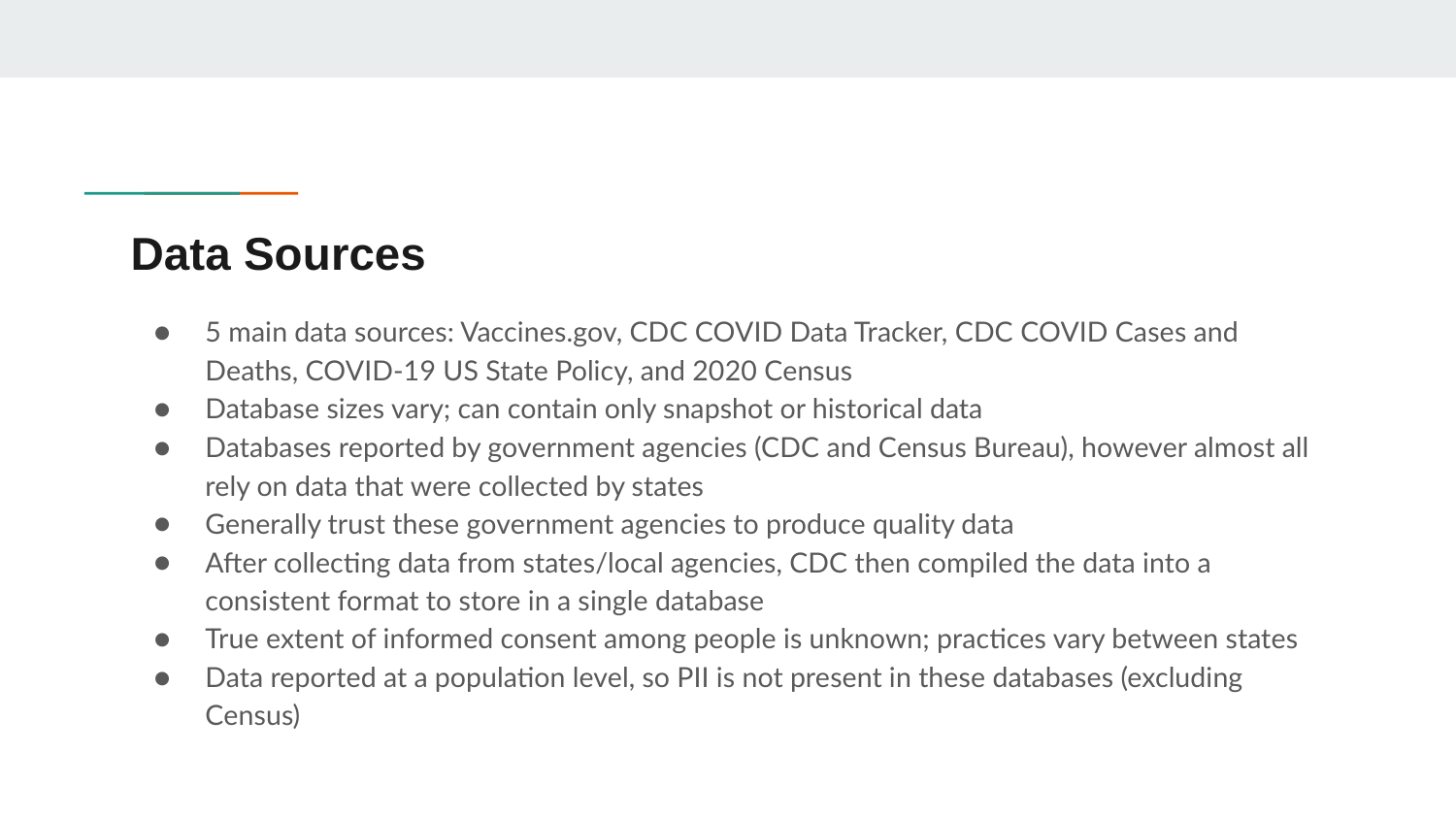

# Data Sources
5 main data sources: Vaccines.gov, CDC COVID Data Tracker, CDC COVID Cases and Deaths, COVID-19 US State Policy, and 2020 Census
Database sizes vary; can contain only snapshot or historical data
Databases reported by government agencies (CDC and Census Bureau), however almost all rely on data that were collected by states
Generally trust these government agencies to produce quality data
After collecting data from states/local agencies, CDC then compiled the data into a consistent format to store in a single database
True extent of informed consent among people is unknown; practices vary between states
Data reported at a population level, so PII is not present in these databases (excluding Census)